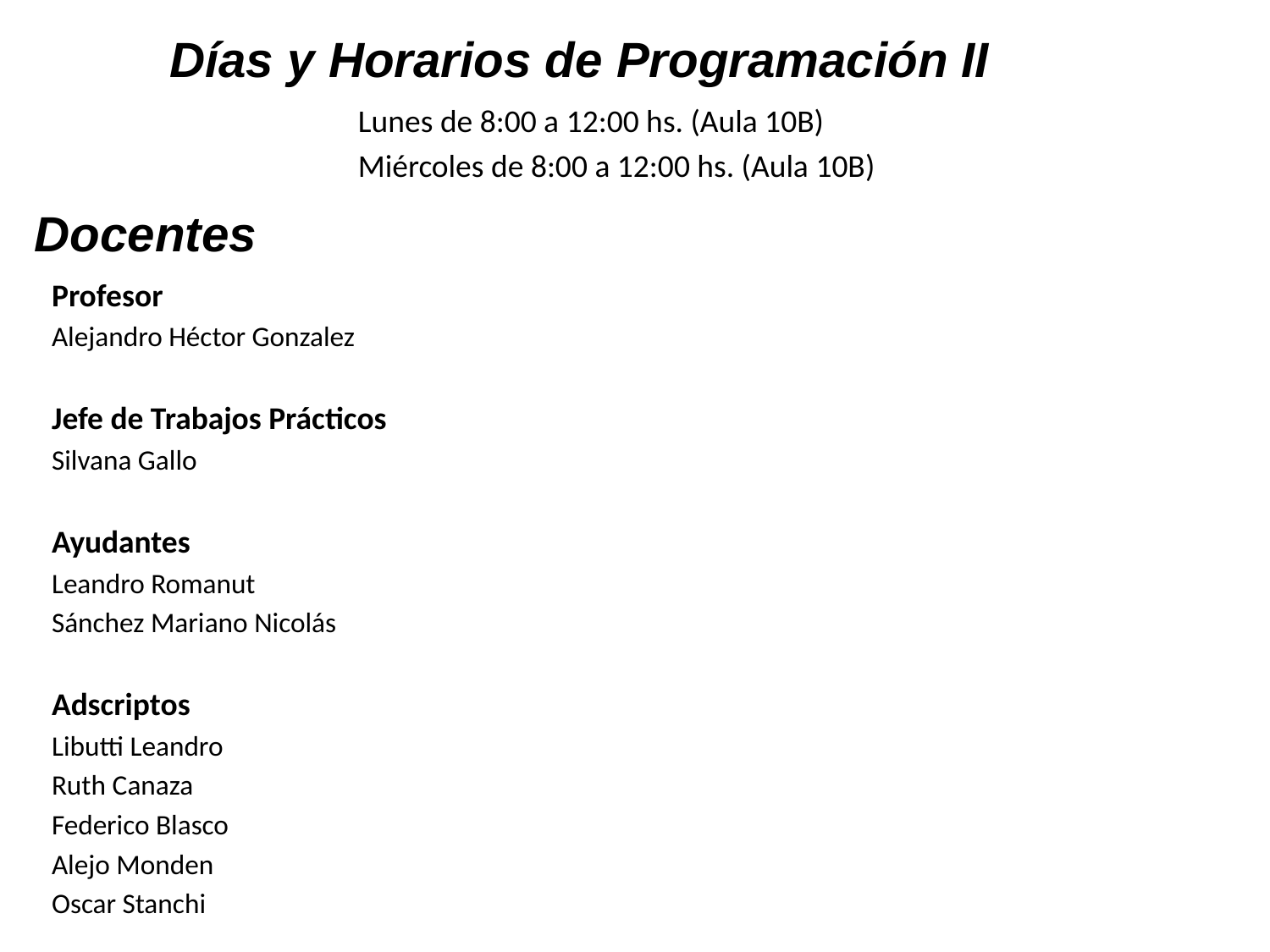

Días y Horarios de Programación II
Lunes de 8:00 a 12:00 hs. (Aula 10B)
Miércoles de 8:00 a 12:00 hs. (Aula 10B)
Docentes
Profesor
Alejandro Héctor Gonzalez

Jefe de Trabajos Prácticos
Silvana Gallo

Ayudantes
Leandro Romanut
Sánchez Mariano Nicolás

Adscriptos
Libutti Leandro
Ruth Canaza
Federico Blasco
Alejo Monden
Oscar Stanchi